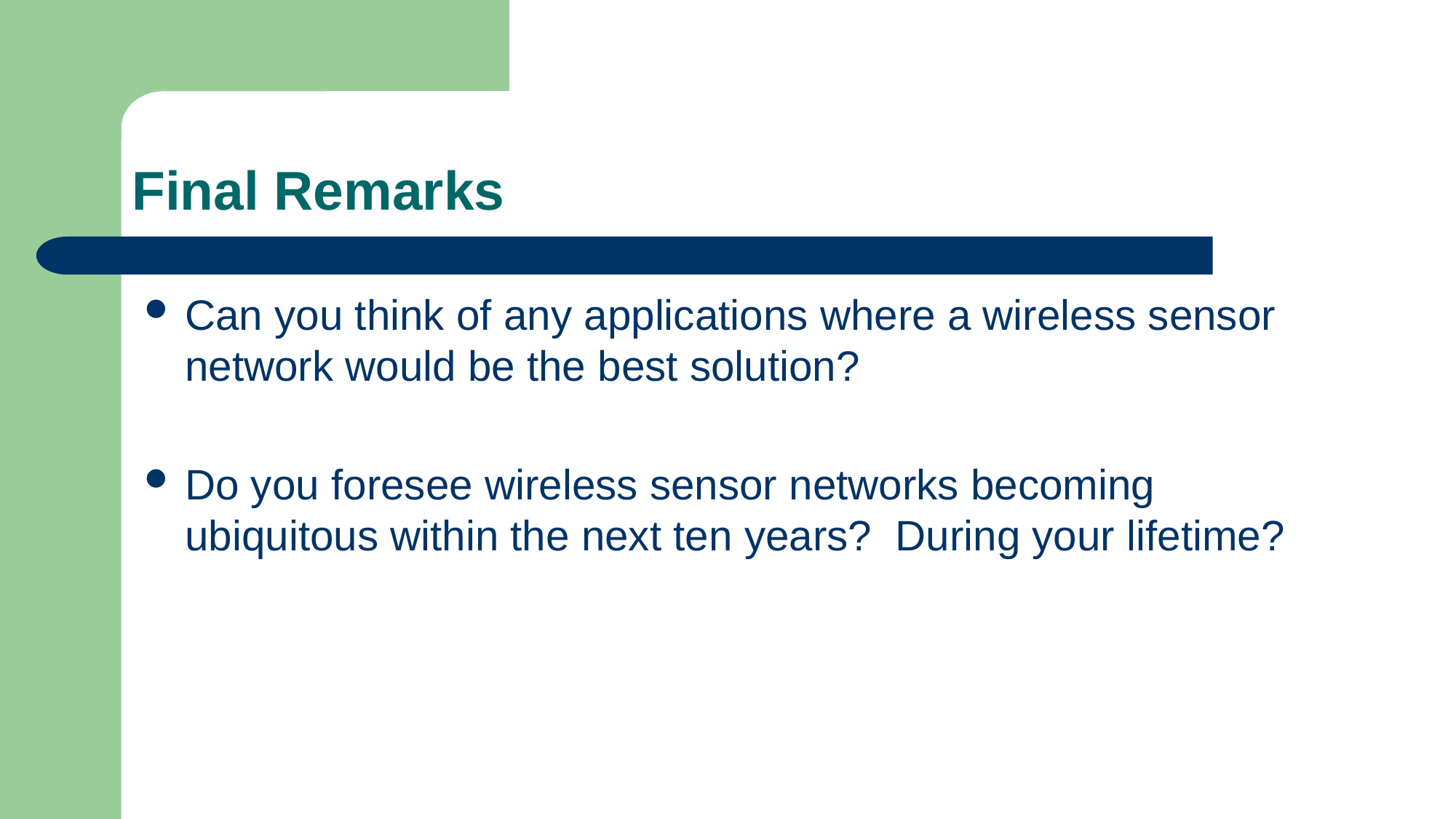

# Final Remarks
Can you think of any applications where a wireless sensor network would be the best solution?

Do you foresee wireless sensor networks becoming ubiquitous within the next ten years?  During your lifetime?